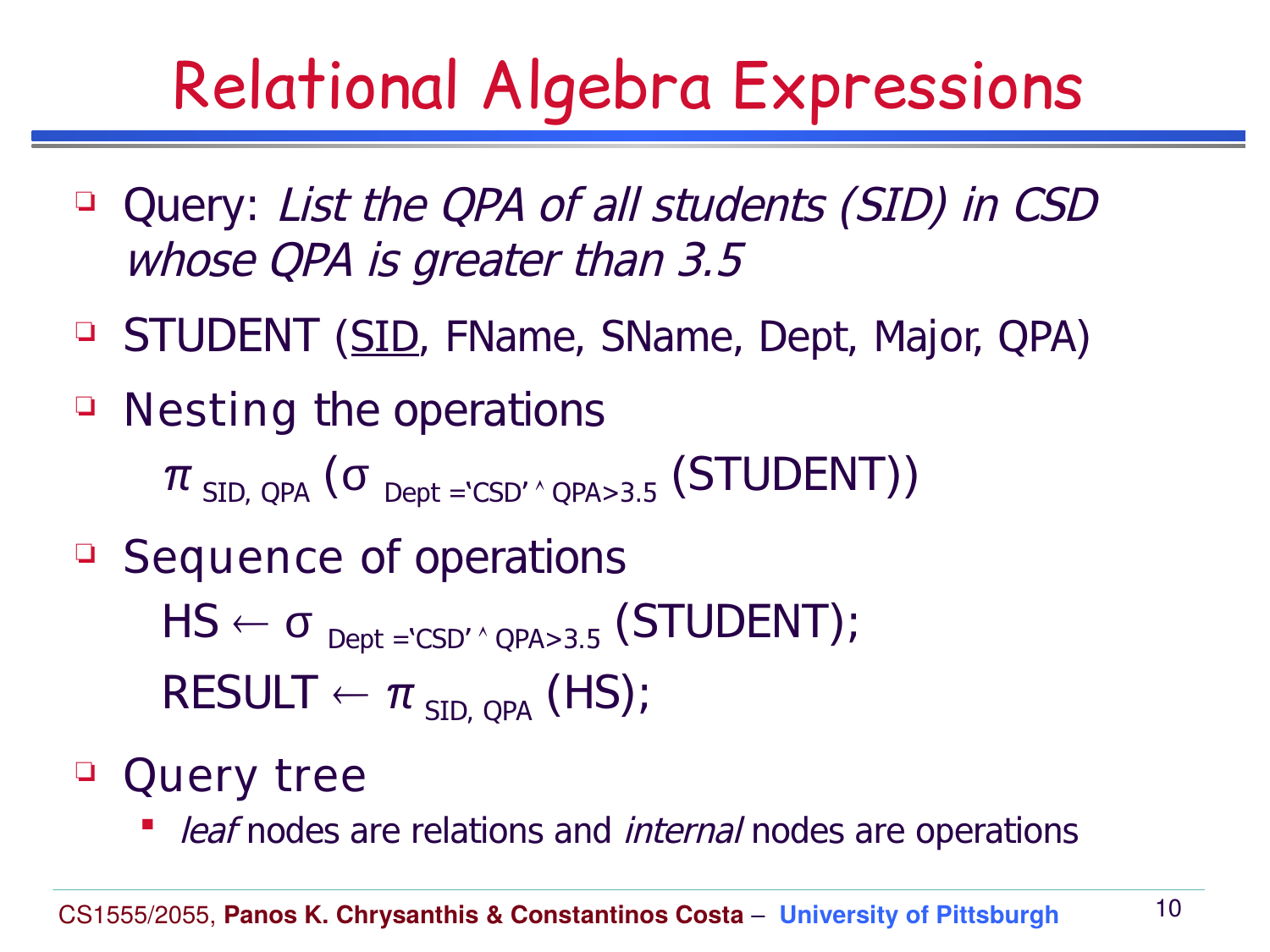

# Relational Algebra Expressions
Query: List the QPA of all students (SID) in CSD whose QPA is greater than 3.5
STUDENT (SID, FName, SName, Dept, Major, QPA)
Nesting the operations
      π SID, QPA (σ Dept =‘CSD’ ∧ QPA>3.5 (STUDENT))
Sequence of operations
      HS ← σ Dept =‘CSD’ ∧ QPA>3.5 (STUDENT);
      RESULT ← π SID, QPA (HS);
Query tree
leaf nodes are relations and internal nodes are operations